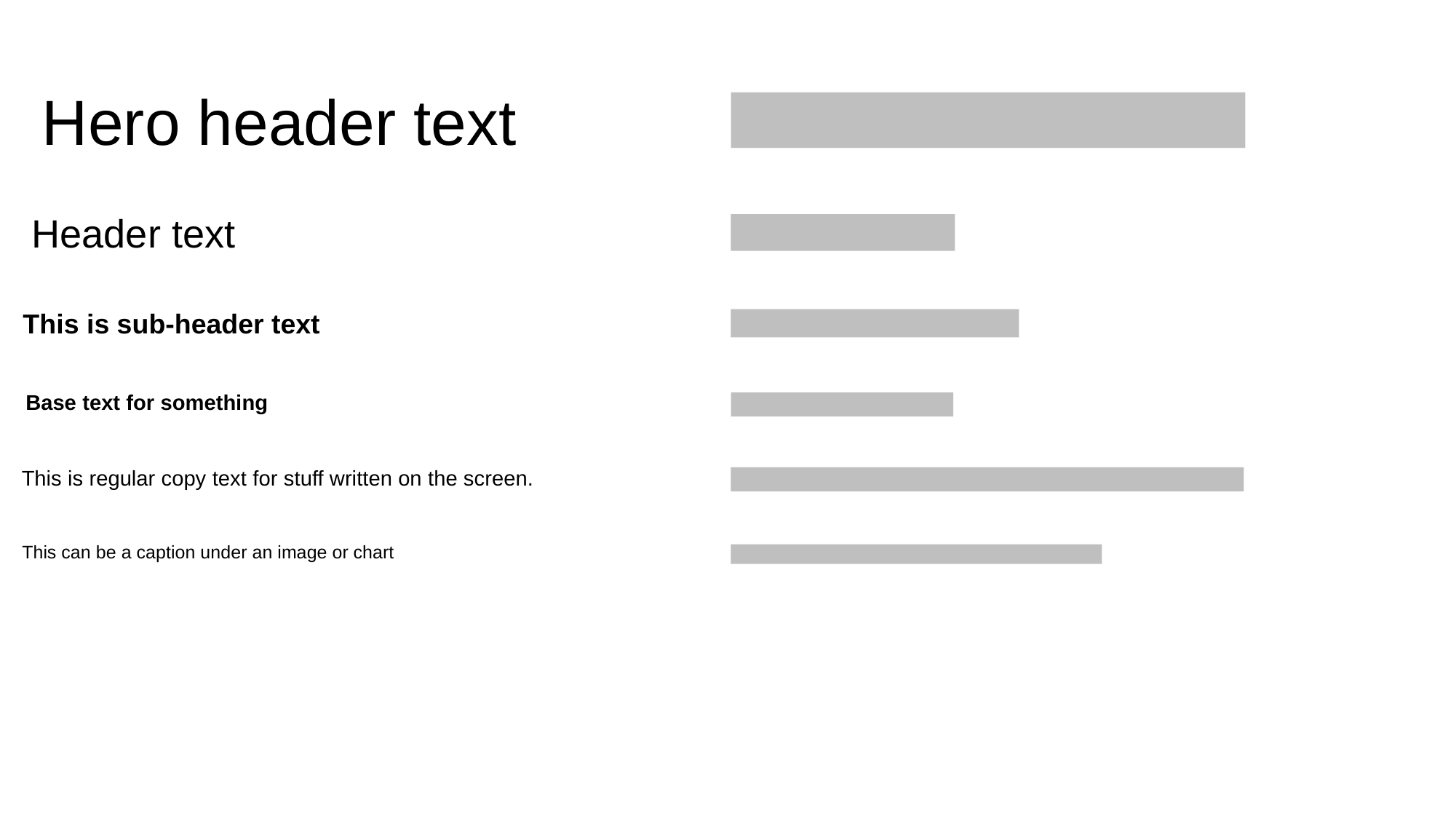

Hero header text

Header text

This is sub-header text

Base text for something

This is regular copy text for stuff written on the screen.

This can be a caption under an image or chart